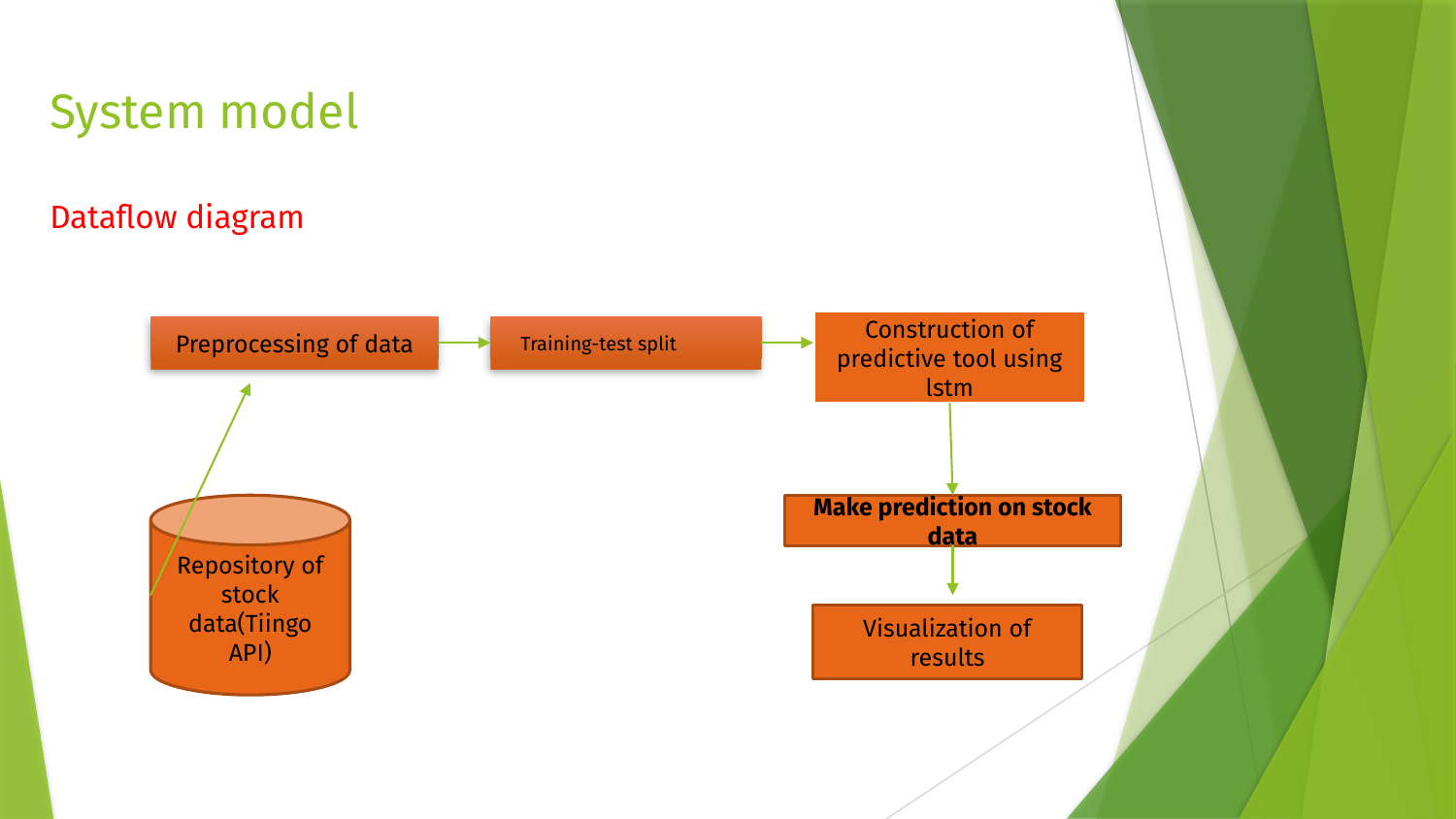

# System model Dataflow diagram
Construction of predictive tool using lstm
Preprocessing of data
Training-test split
Repository of stock data(Tiingo API)
Make prediction on stock data
Visualization of results